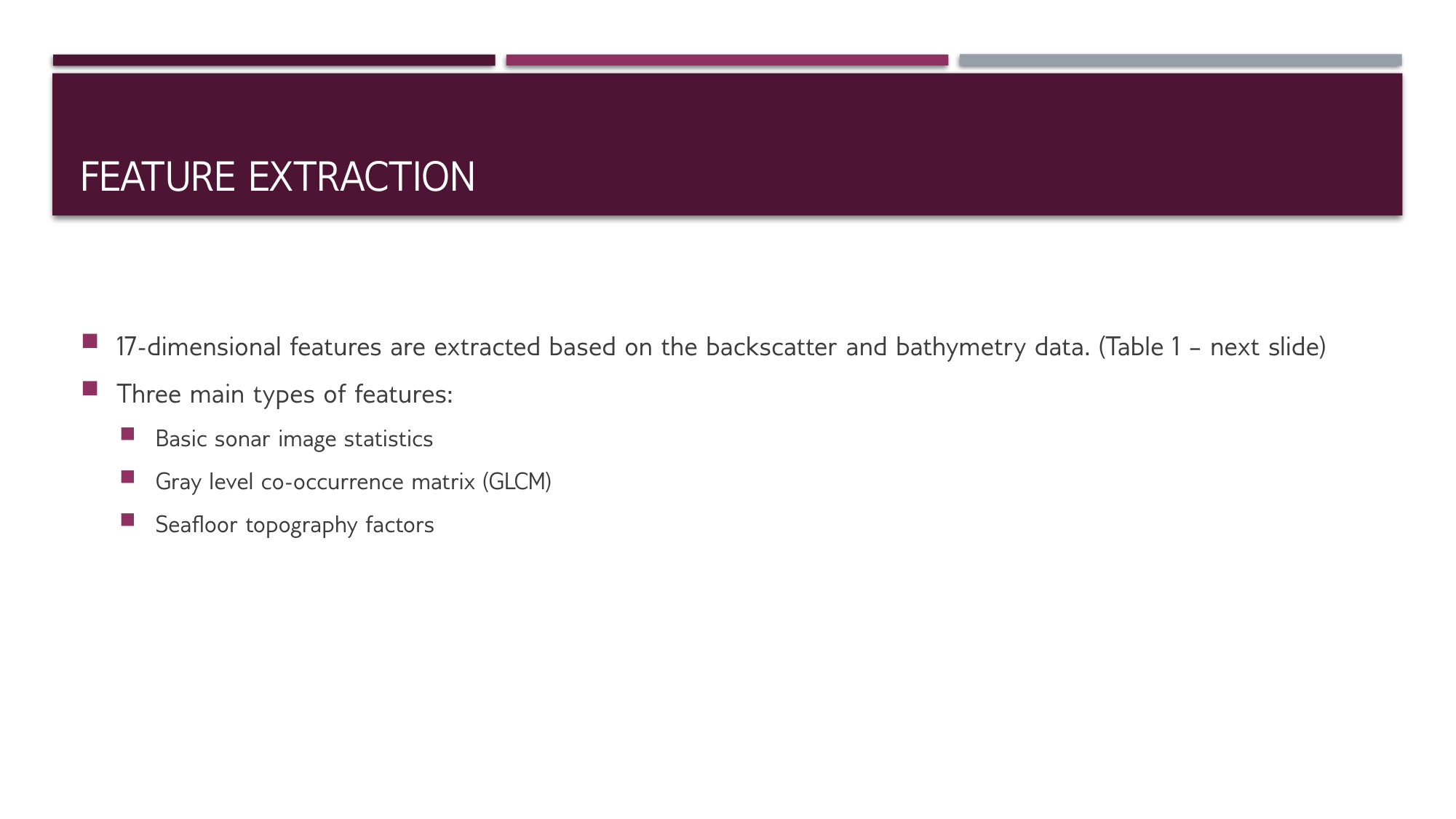

# Feature Extraction
17-dimensional features are extracted based on the backscatter and bathymetry data. (Table 1 – next slide)
Three main types of features:
Basic sonar image statistics
Gray level co-occurrence matrix (GLCM)
Seafloor topography factors